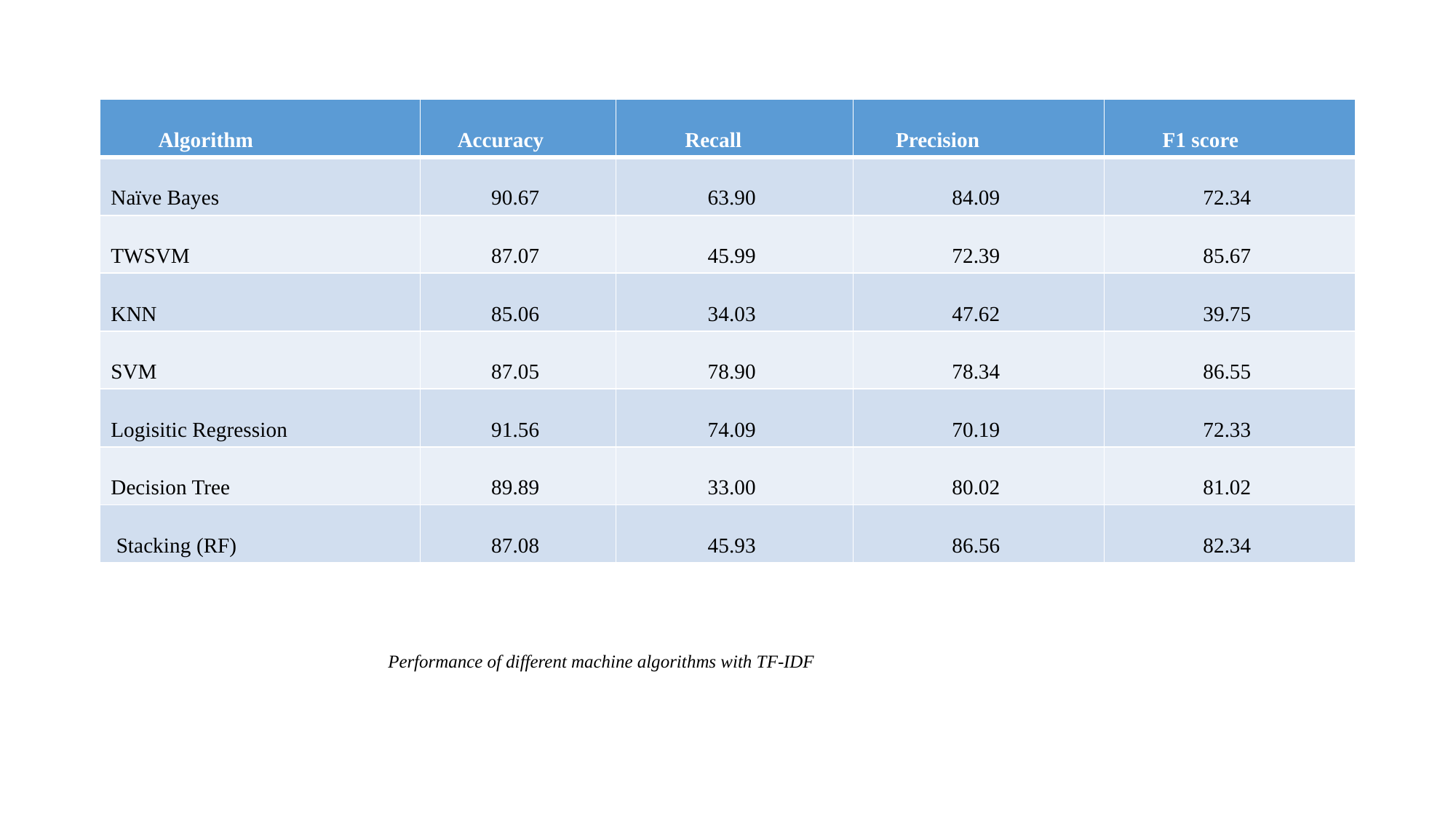

| Algorithm | Accuracy | Recall | Precision | F1 score |
| --- | --- | --- | --- | --- |
| Naïve Bayes | 90.67 | 63.90 | 84.09 | 72.34 |
| TWSVM | 87.07 | 45.99 | 72.39 | 85.67 |
| KNN | 85.06 | 34.03 | 47.62 | 39.75 |
| SVM | 87.05 | 78.90 | 78.34 | 86.55 |
| Logisitic Regression | 91.56 | 74.09 | 70.19 | 72.33 |
| Decision Tree | 89.89 | 33.00 | 80.02 | 81.02 |
| Stacking (RF) | 87.08 | 45.93 | 86.56 | 82.34 |

Performance of different machine algorithms with TF-IDF